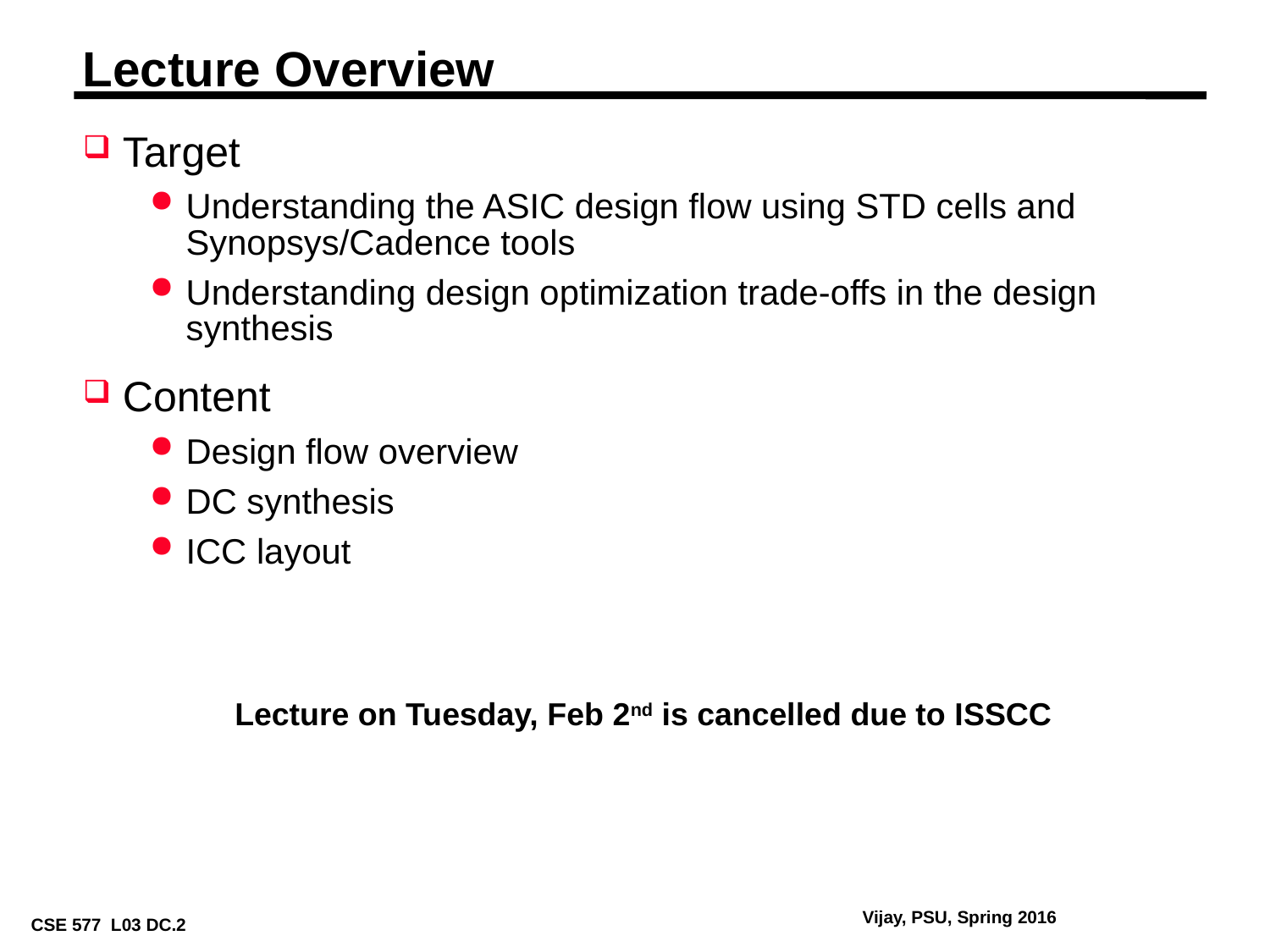

# Lecture Overview
Target
Understanding the ASIC design flow using STD cells and Synopsys/Cadence tools
Understanding design optimization trade-offs in the design synthesis
Content
Design flow overview
DC synthesis
ICC layout

Lecture on Tuesday, Feb 2nd is cancelled due to ISSCC